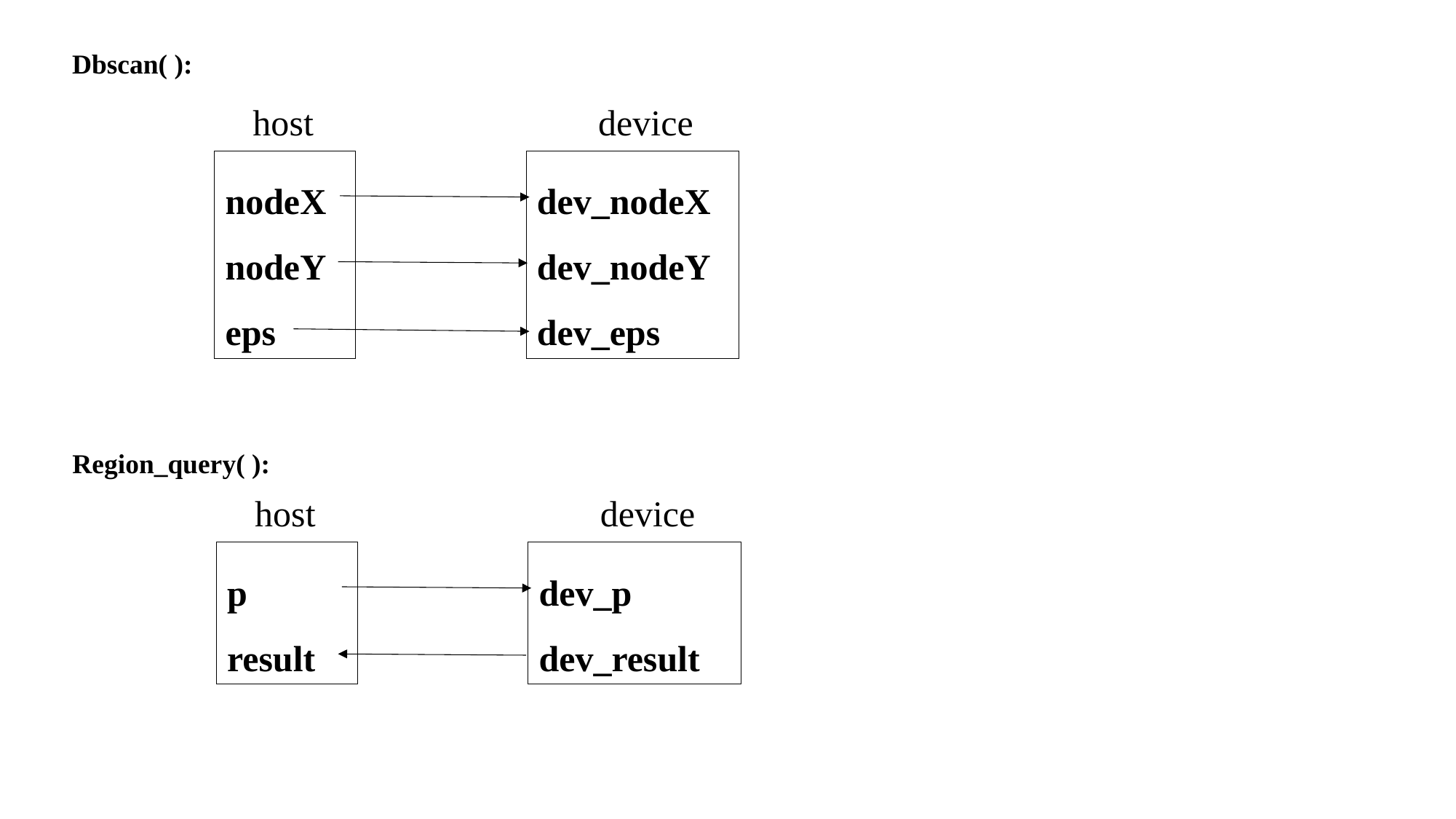

Dbscan( ):
device
host
nodeX
nodeY
eps
dev_nodeX
dev_nodeY
dev_eps
Region_query( ):
device
host
p
result
dev_p
dev_result